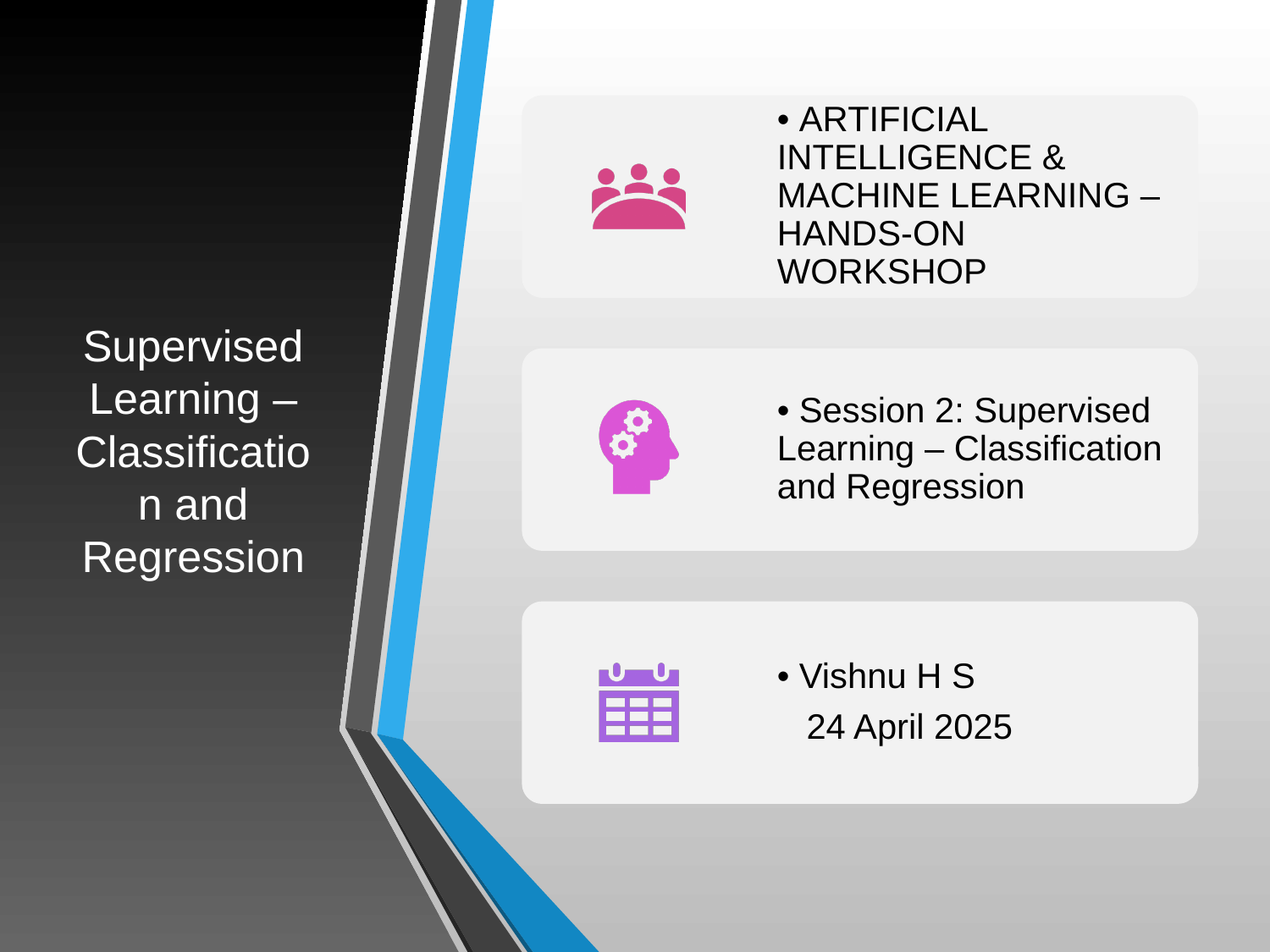

# Supervised Learning – Classification and Regression
• ARTIFICIAL INTELLIGENCE & MACHINE LEARNING – HANDS-ON WORKSHOP
• Session 2: Supervised Learning – Classification and Regression
• Vishnu H S
   24 April 2025